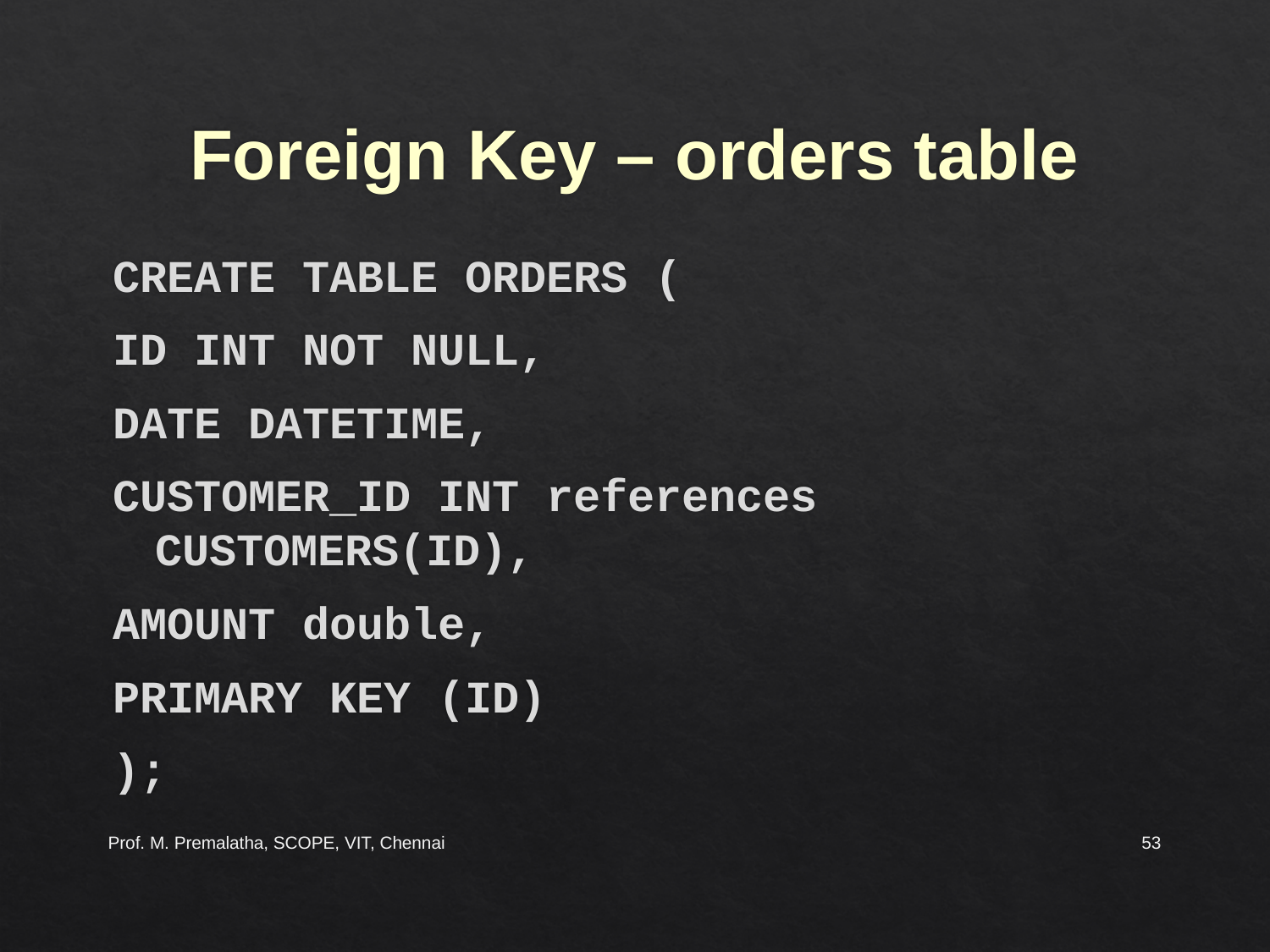

# Foreign Key – orders table
CREATE TABLE ORDERS (
ID INT NOT NULL,
DATE DATETIME,
CUSTOMER_ID INT references CUSTOMERS(ID),
AMOUNT double,
PRIMARY KEY (ID)
);
Prof. M. Premalatha, SCOPE, VIT, Chennai
53